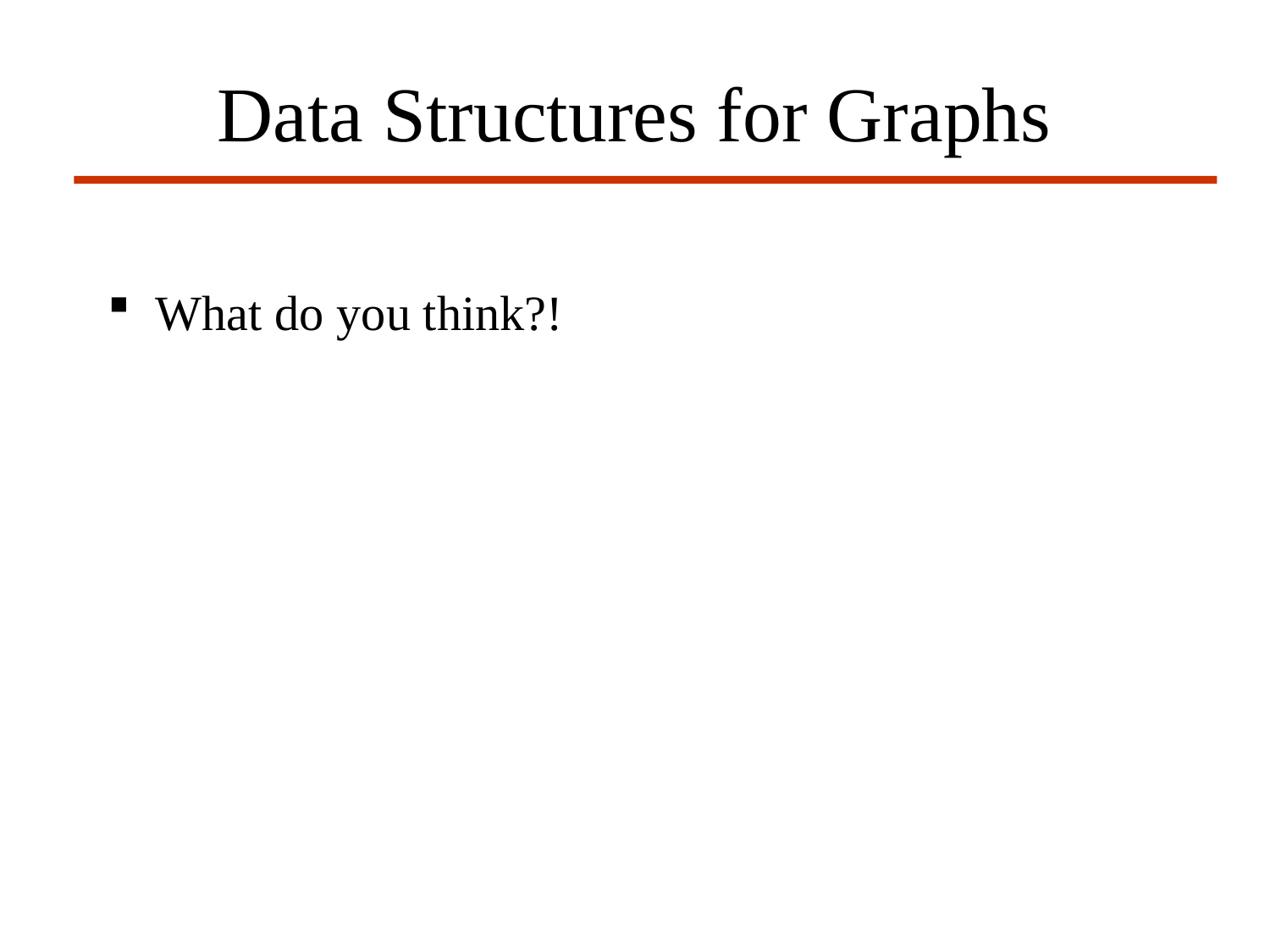

# Data Structures for Graphs
What do you think?!